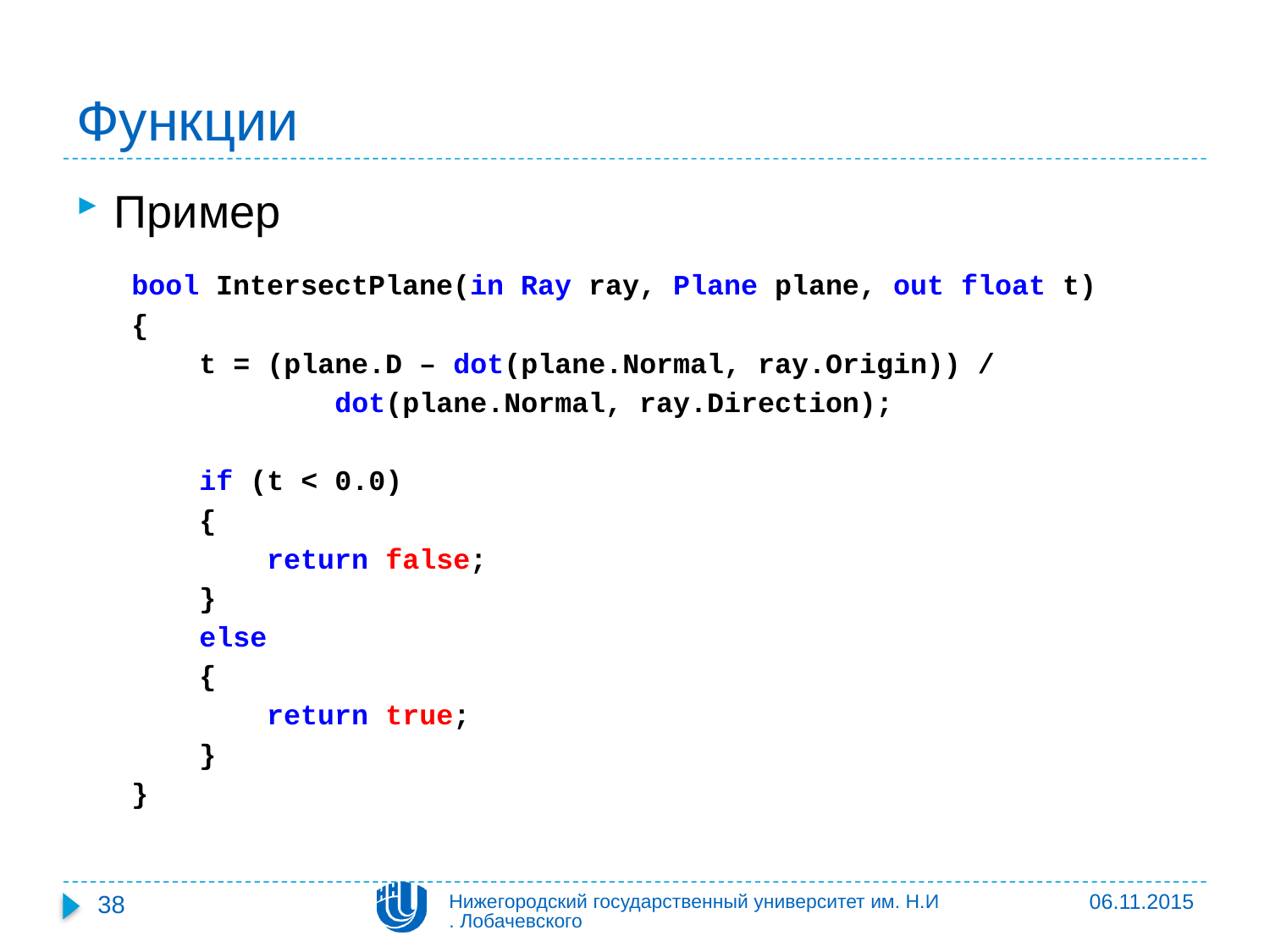

# Функции
Пример
bool IntersectPlane(in Ray ray, Plane plane, out float t)
{
    t = (plane.D – dot(plane.Normal, ray.Origin)) /
            dot(plane.Normal, ray.Direction);

    if (t < 0.0)
    {
        return false;
    }
    else
    {
        return true;
    }
}
38
Нижегородский государственный университет им. Н.И. Лобачевского
06.11.2015